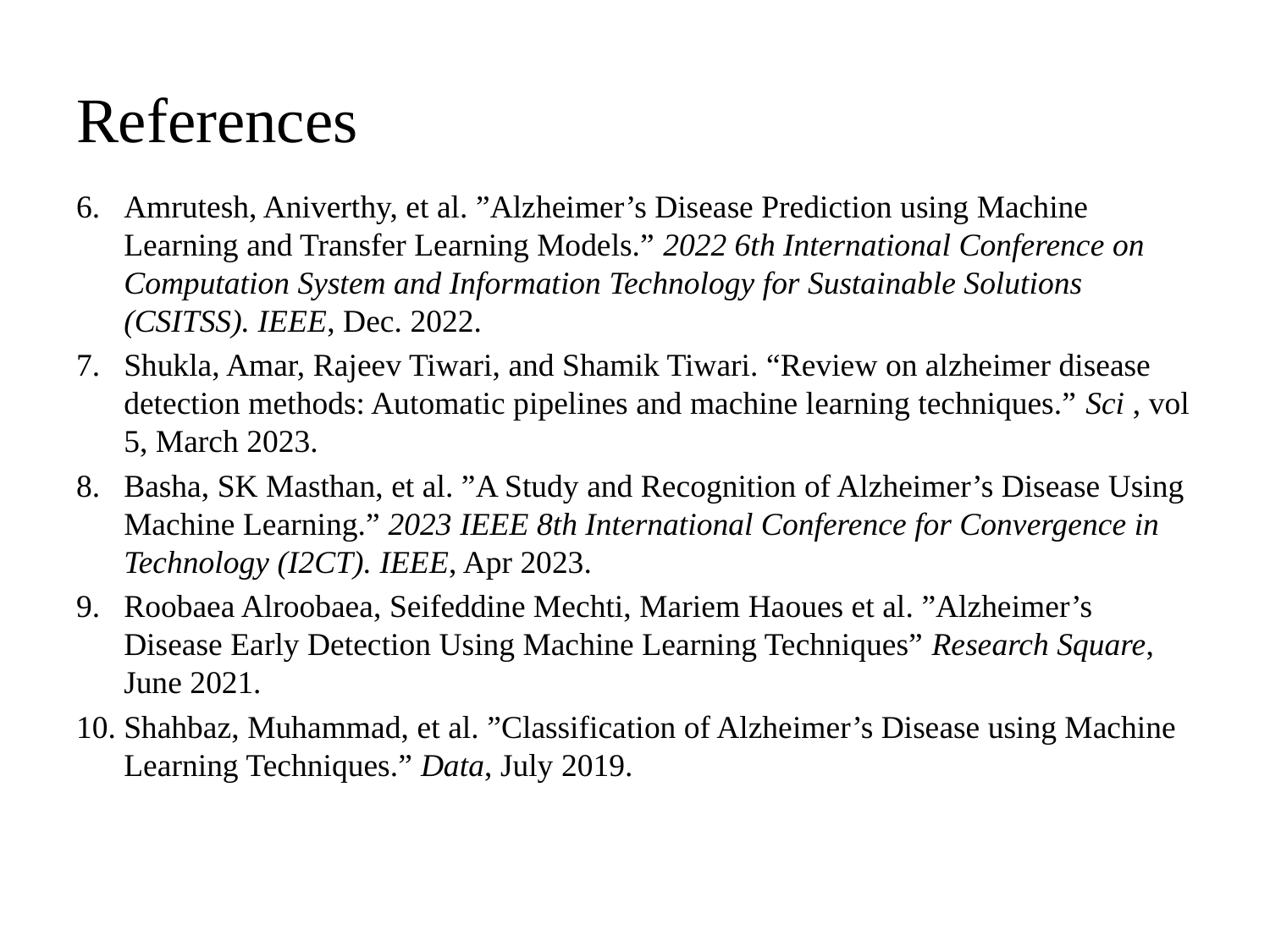

# References
Amrutesh, Aniverthy, et al. ”Alzheimer’s Disease Prediction using Machine Learning and Transfer Learning Models.” 2022 6th International Conference on Computation System and Information Technology for Sustainable Solutions (CSITSS). IEEE, Dec. 2022.
Shukla, Amar, Rajeev Tiwari, and Shamik Tiwari. “Review on alzheimer disease detection methods: Automatic pipelines and machine learning techniques.” Sci , vol 5, March 2023.
Basha, SK Masthan, et al. ”A Study and Recognition of Alzheimer’s Disease Using Machine Learning.” 2023 IEEE 8th International Conference for Convergence in Technology (I2CT). IEEE, Apr 2023.
Roobaea Alroobaea, Seifeddine Mechti, Mariem Haoues et al. ”Alzheimer’s Disease Early Detection Using Machine Learning Techniques” Research Square, June 2021.
Shahbaz, Muhammad, et al. ”Classification of Alzheimer’s Disease using Machine Learning Techniques.” Data, July 2019.